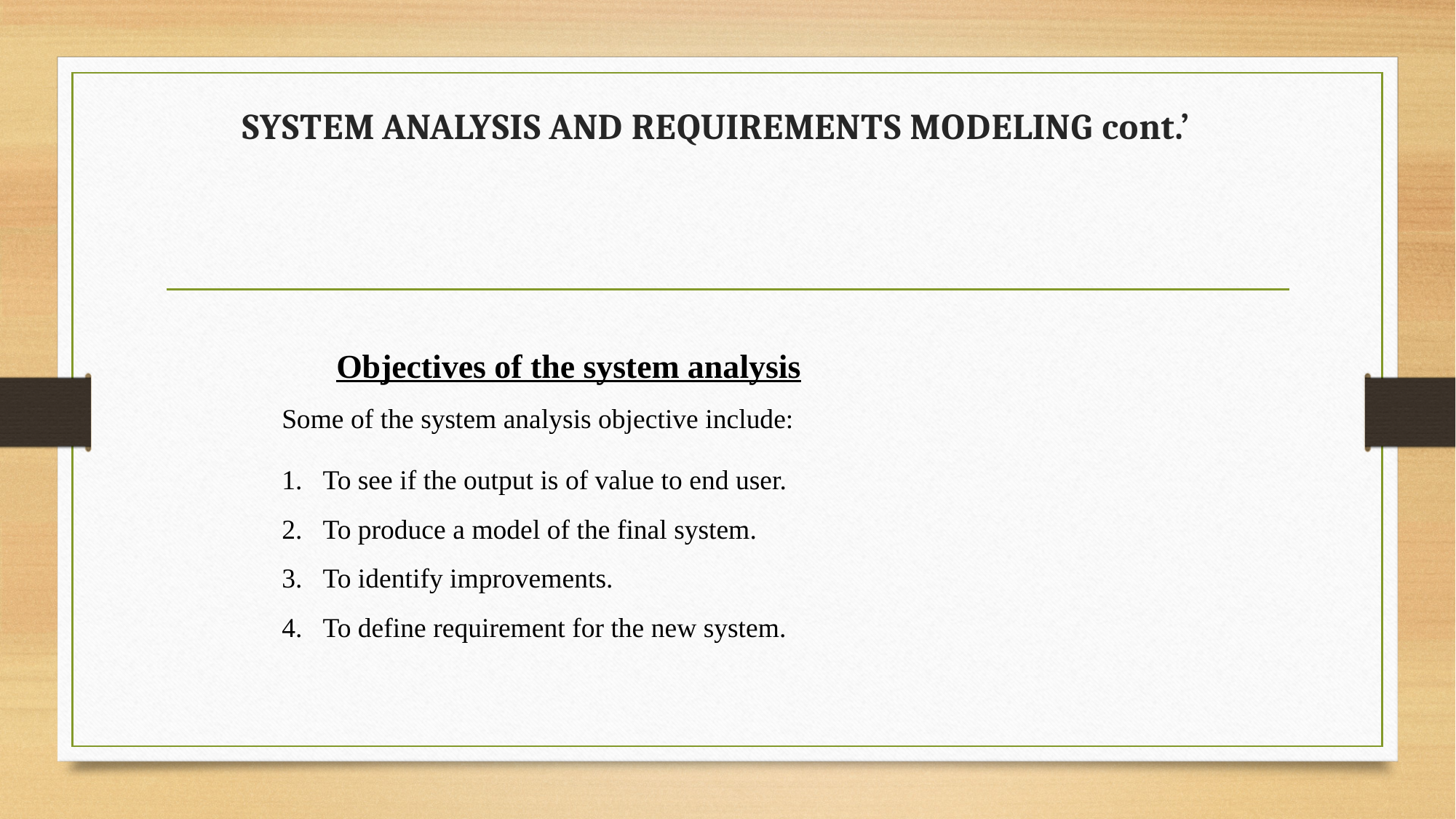

# SYSTEM ANALYSIS AND REQUIREMENTS MODELING cont.’

Objectives of the system analysis
Some of the system analysis objective include:
To see if the output is of value to end user.
To produce a model of the final system.
To identify improvements.
To define requirement for the new system.